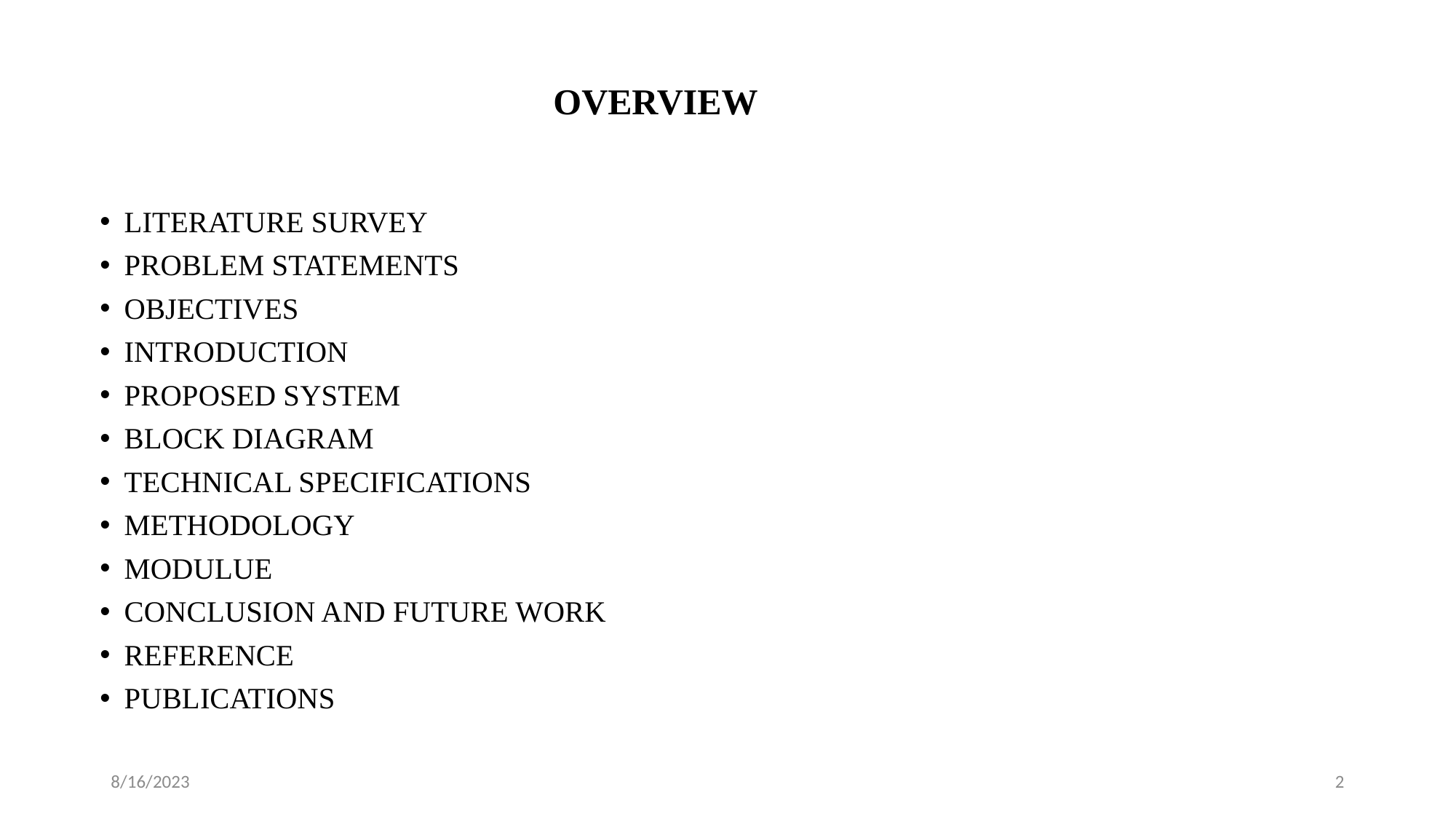

# OVERVIEW
LITERATURE SURVEY
PROBLEM STATEMENTS
OBJECTIVES
INTRODUCTION
PROPOSED SYSTEM
BLOCK DIAGRAM
TECHNICAL SPECIFICATIONS
METHODOLOGY
MODULUE
CONCLUSION AND FUTURE WORK
REFERENCE
PUBLICATIONS

8/16/2023
2